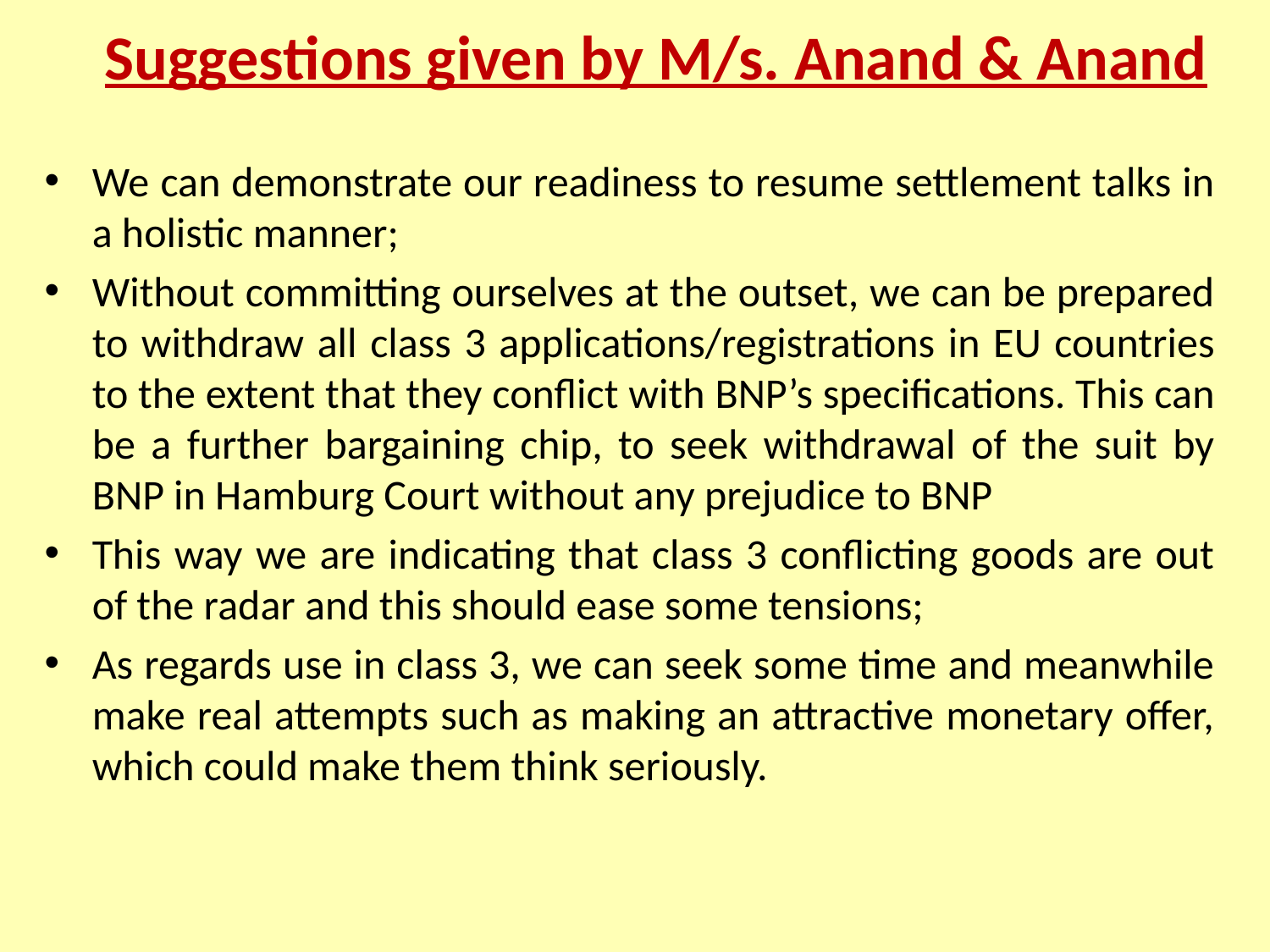

# Suggestions given by M/s. Anand & Anand
We can demonstrate our readiness to resume settlement talks in a holistic manner;
Without committing ourselves at the outset, we can be prepared to withdraw all class 3 applications/registrations in EU countries to the extent that they conflict with BNP’s specifications. This can be a further bargaining chip, to seek withdrawal of the suit by BNP in Hamburg Court without any prejudice to BNP
This way we are indicating that class 3 conflicting goods are out of the radar and this should ease some tensions;
As regards use in class 3, we can seek some time and meanwhile make real attempts such as making an attractive monetary offer, which could make them think seriously.